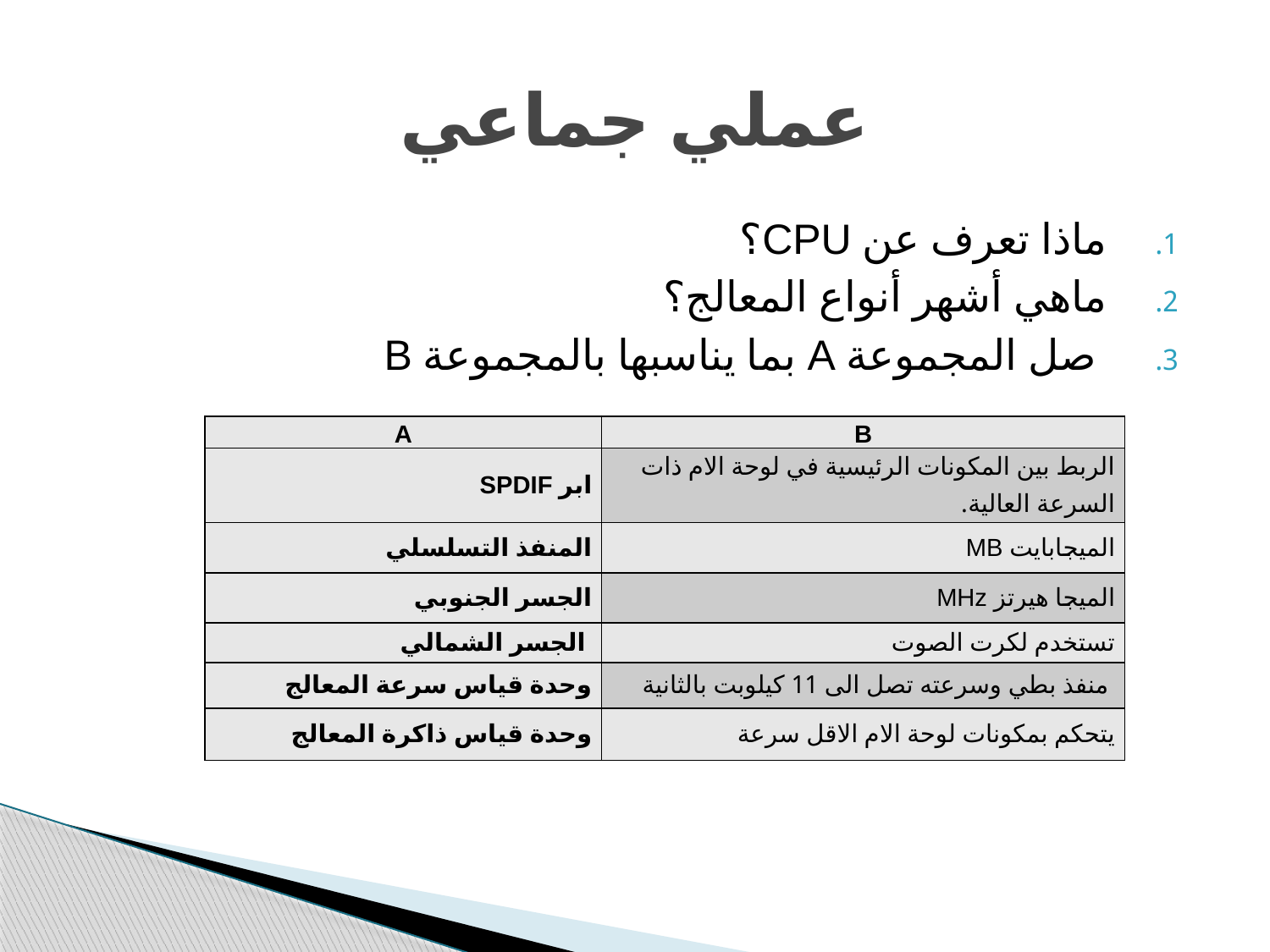

# عملي جماعي
ماذا تعرف عن CPU؟
ماهي أشهر أنواع المعالج؟
 صل المجموعة A بما يناسبها بالمجموعة B

| A | B |
| --- | --- |
| ابر SPDIF | الربط بين المكونات الرئيسية في لوحة الام ذات السرعة العالية. |
| المنفذ التسلسلي | الميجابايت MB |
| الجسر الجنوبي | الميجا هيرتز MHz |
| الجسر الشمالي | تستخدم لكرت الصوت |
| وحدة قياس سرعة المعالج | منفذ بطي وسرعته تصل الى 11 كيلوبت بالثانية |
| وحدة قياس ذاكرة المعالج | يتحكم بمكونات لوحة الام الاقل سرعة |